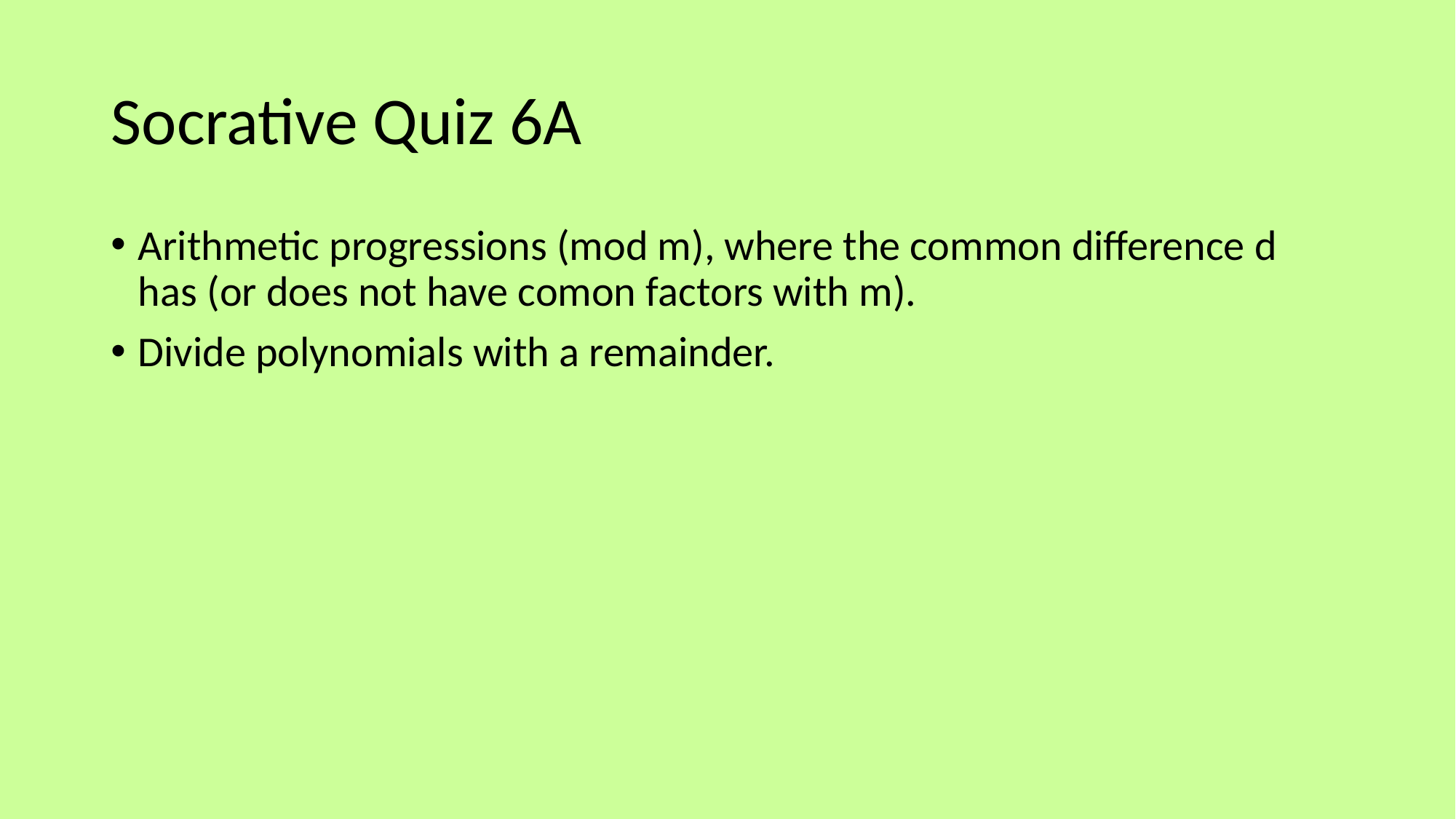

# Socrative Quiz 6A
Arithmetic progressions (mod m), where the common difference d has (or does not have comon factors with m).
Divide polynomials with a remainder.